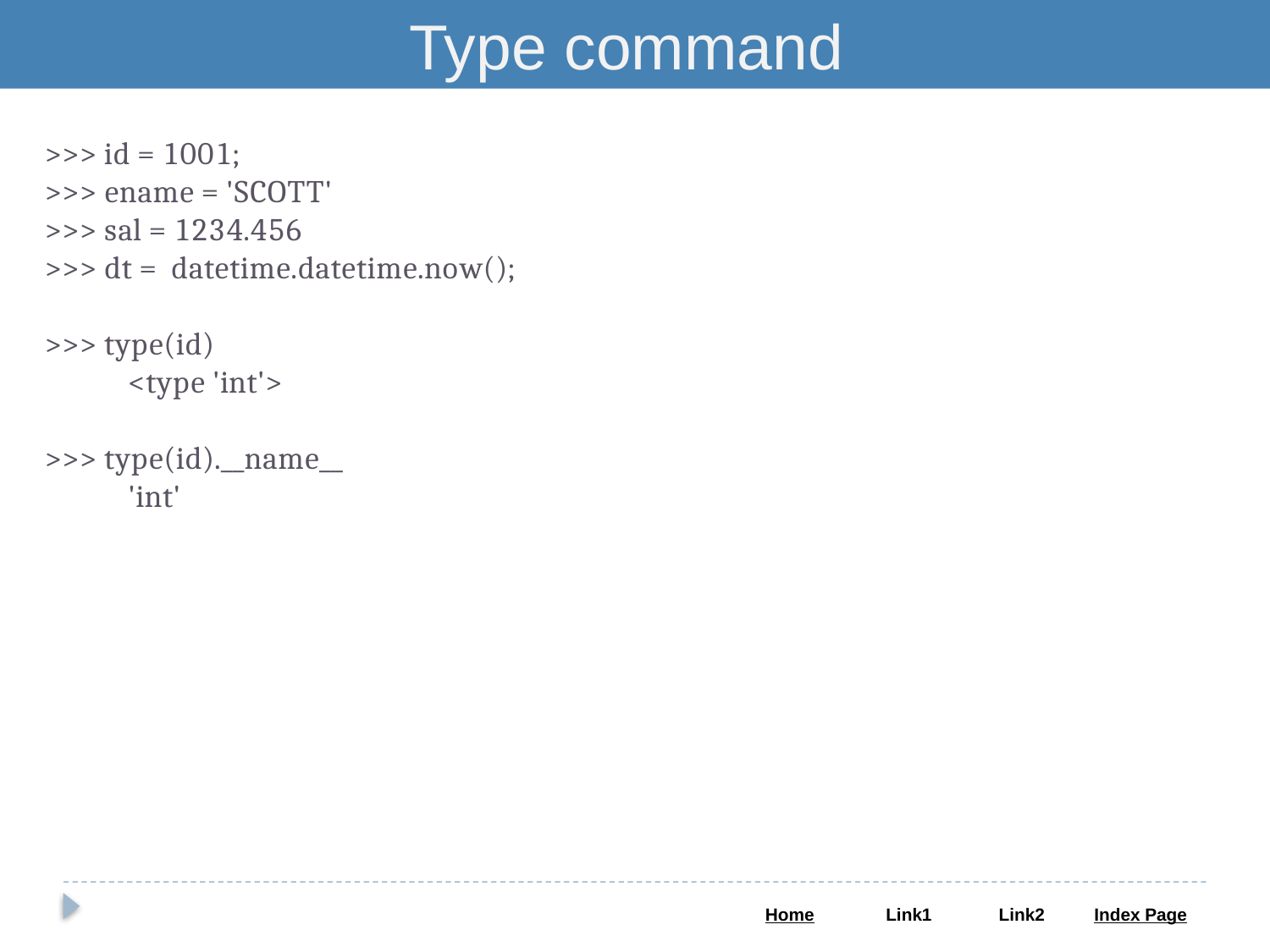

Type command
>>> id = 1001;
>>> ename = 'SCOTT'
>>> sal = 1234.456
>>> dt =  datetime.datetime.now();

>>> type(id)
            <type 'int'>

>>> type(id).__name__
            'int'